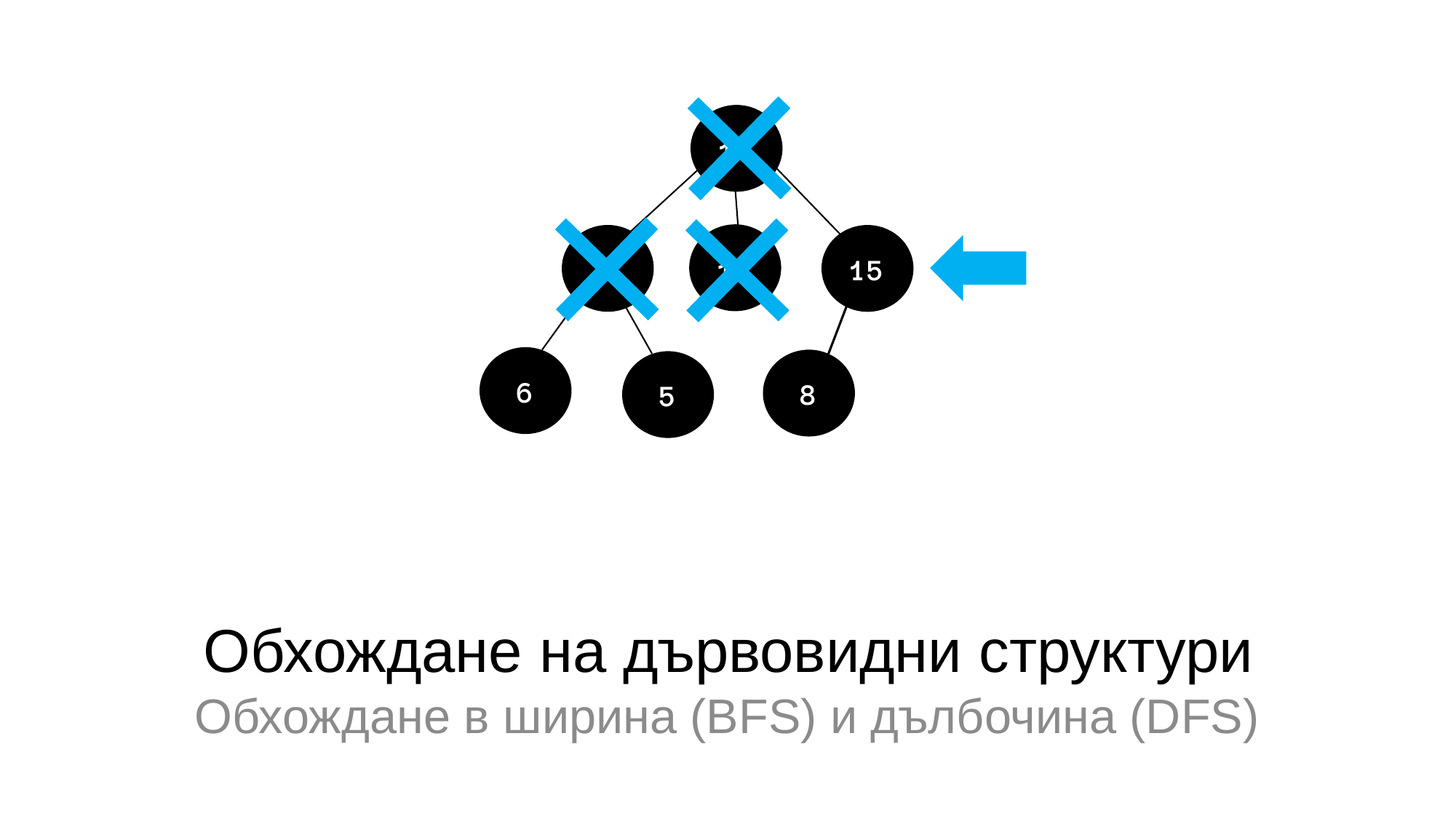

17
14
9
15
6
8
5

# Обхождане на дървовидни структури
Обхождане в ширина (BFS) и дълбочина (DFS)